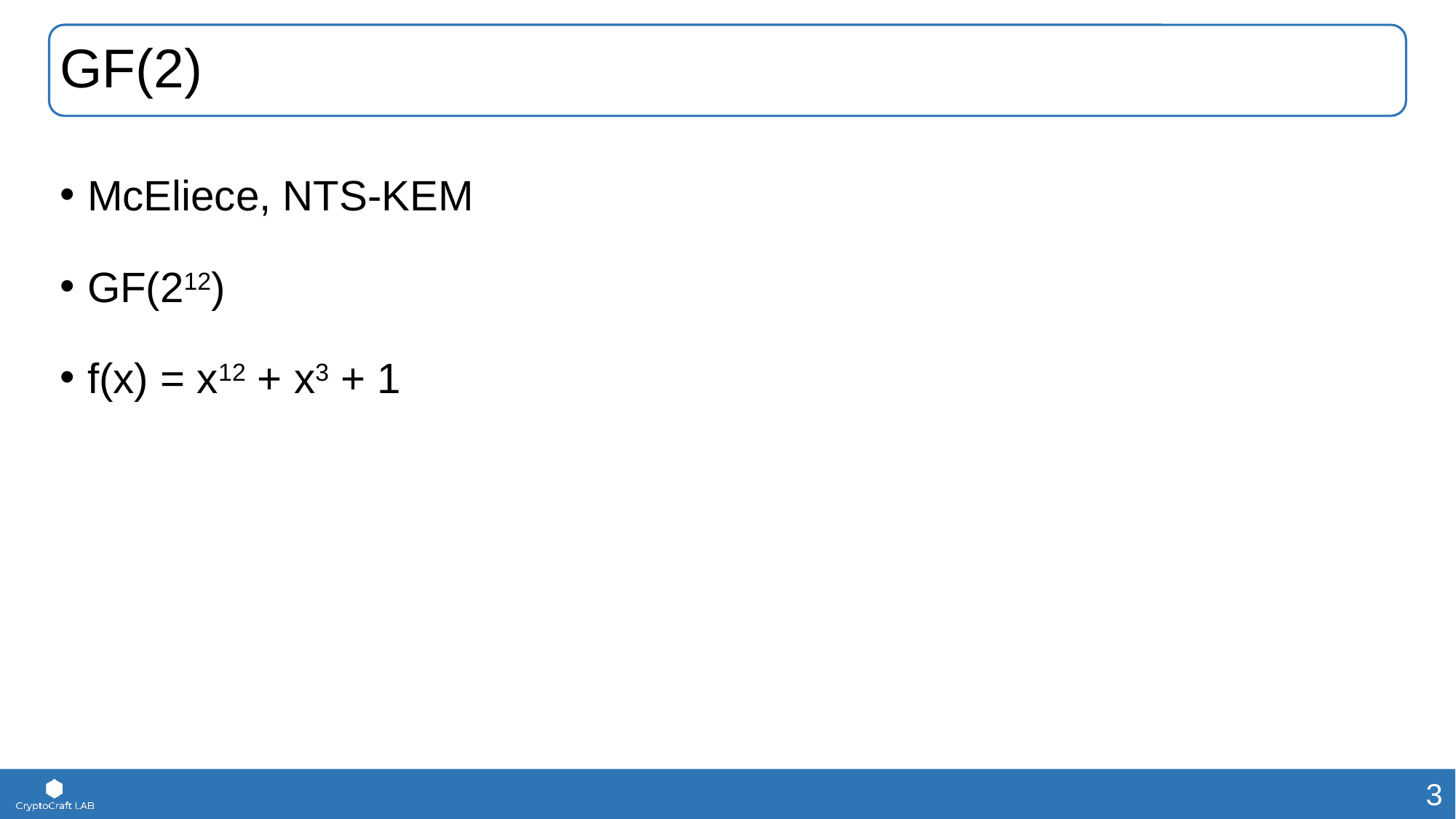

# GF(2)
McEliece, NTS-KEM
GF(212)
f(x) = x12 + x3 + 1